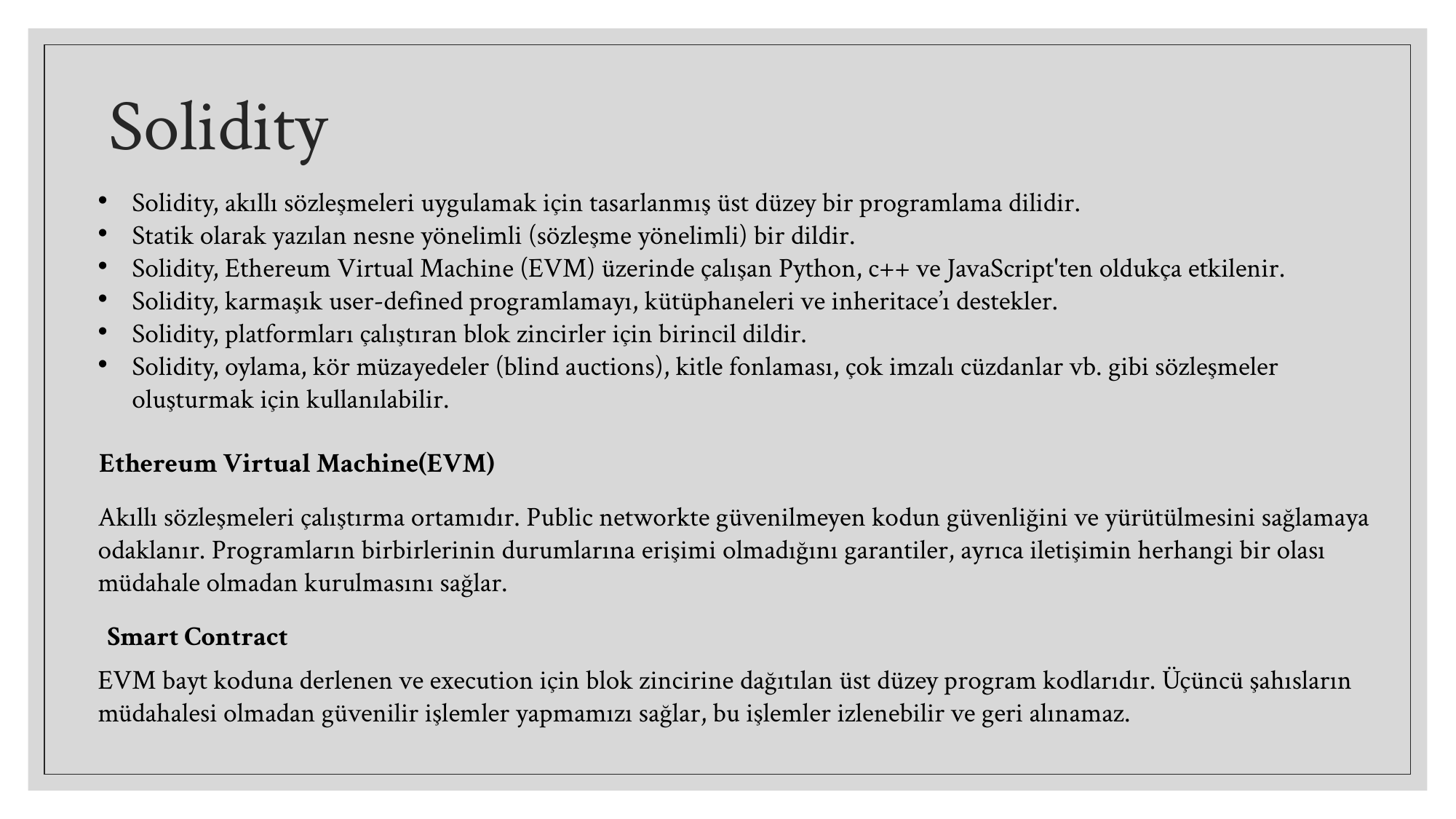

# Solidity
Solidity, akıllı sözleşmeleri uygulamak için tasarlanmış üst düzey bir programlama dilidir.
Statik olarak yazılan nesne yönelimli (sözleşme yönelimli) bir dildir.
Solidity, Ethereum Virtual Machine (EVM) üzerinde çalışan Python, c++ ve JavaScript'ten oldukça etkilenir.
Solidity, karmaşık user-defined programlamayı, kütüphaneleri ve inheritace’ı destekler.
Solidity, platformları çalıştıran blok zincirler için birincil dildir.
Solidity, oylama, kör müzayedeler (blind auctions), kitle fonlaması, çok imzalı cüzdanlar vb. gibi sözleşmeler oluşturmak için kullanılabilir.
Ethereum Virtual Machine(EVM)
Akıllı sözleşmeleri çalıştırma ortamıdır. Public networkte güvenilmeyen kodun güvenliğini ve yürütülmesini sağlamaya odaklanır. Programların birbirlerinin durumlarına erişimi olmadığını garantiler, ayrıca iletişimin herhangi bir olası müdahale olmadan kurulmasını sağlar.
Smart Contract
EVM bayt koduna derlenen ve execution için blok zincirine dağıtılan üst düzey program kodlarıdır. Üçüncü şahısların müdahalesi olmadan güvenilir işlemler yapmamızı sağlar, bu işlemler izlenebilir ve geri alınamaz.